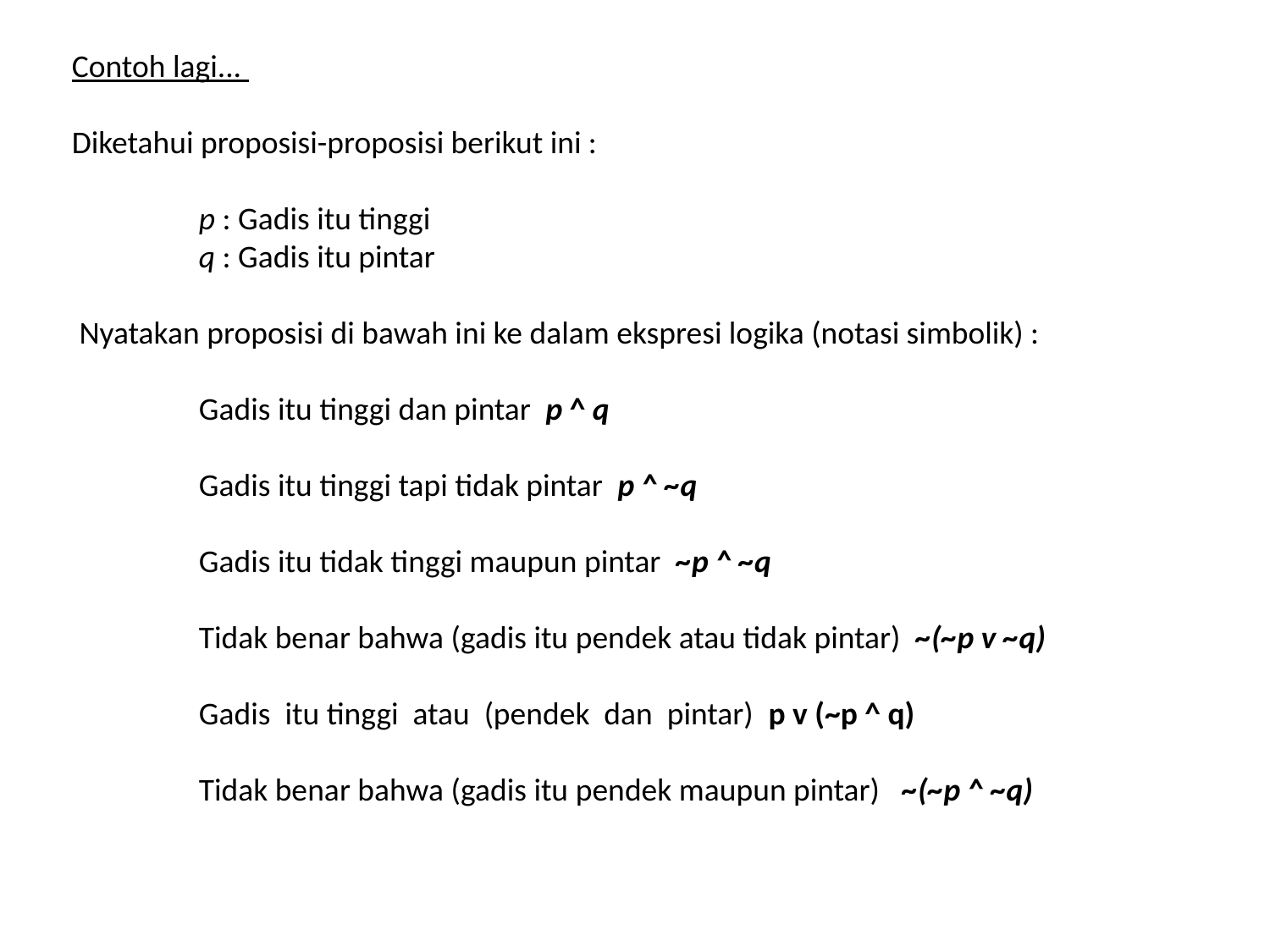

Contoh lagi...

Diketahui proposisi-proposisi berikut ini :

	p : Gadis itu tinggi
	q : Gadis itu pintar

 Nyatakan proposisi di bawah ini ke dalam ekspresi logika (notasi simbolik) :

	Gadis itu tinggi dan pintar  p ^ q

	Gadis itu tinggi tapi tidak pintar  p ^ ~q

	Gadis itu tidak tinggi maupun pintar  ~p ^ ~q

    	Tidak benar bahwa (gadis itu pendek atau tidak pintar)  ~(~p v ~q)

	Gadis  itu tinggi  atau  (pendek  dan  pintar)  p v (~p ^ q)

	Tidak benar bahwa (gadis itu pendek maupun pintar)   ~(~p ^ ~q)